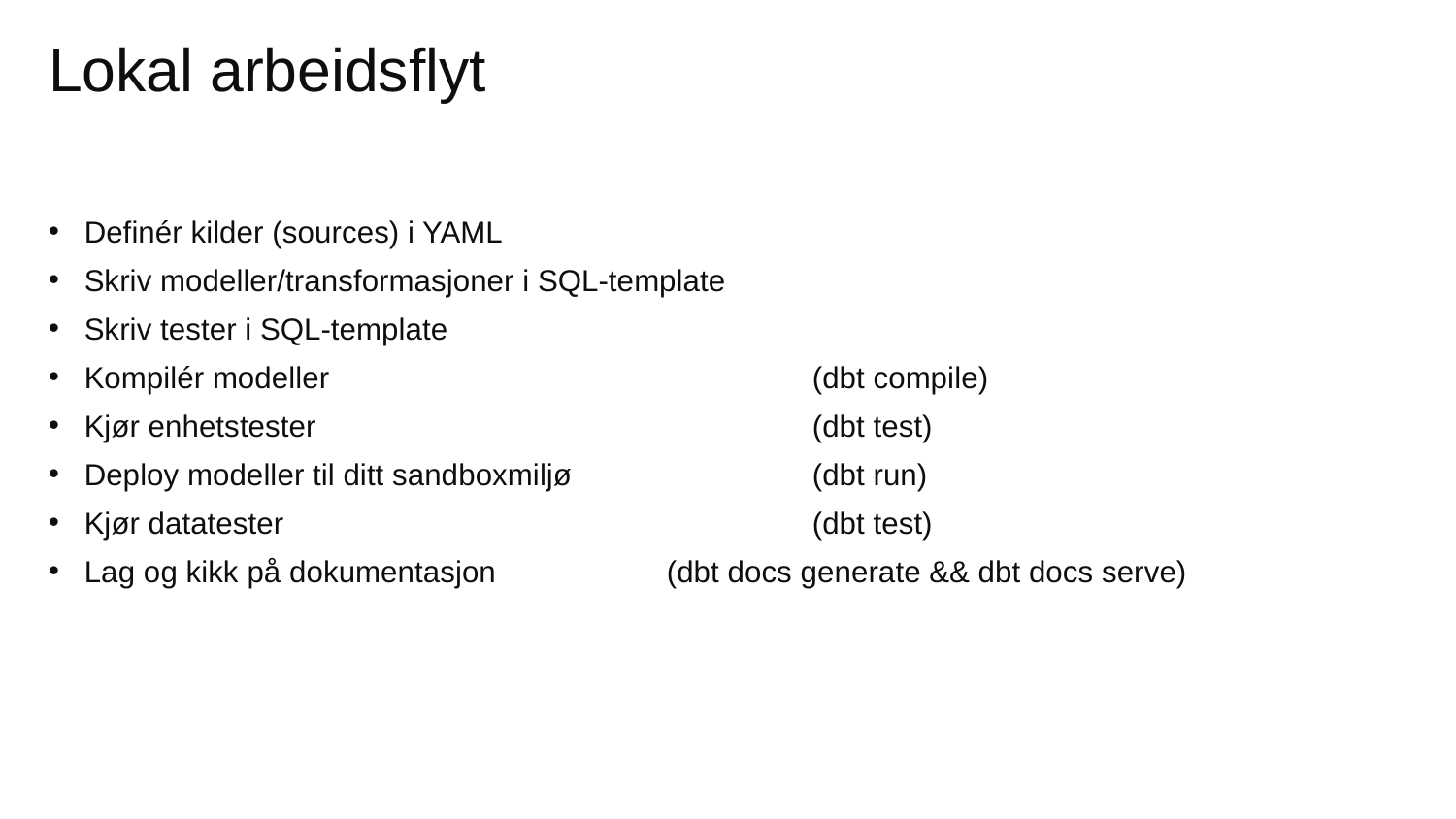

# Lokal arbeidsflyt

Definér kilder (sources) i YAML
Skriv modeller/transformasjoner i SQL-template
Skriv tester i SQL-template
Kompilér modeller				(dbt compile)
Kjør enhetstester 				(dbt test)
Deploy modeller til ditt sandboxmiljø 		(dbt run)
Kjør datatester 				(dbt test)
Lag og kikk på dokumentasjon		(dbt docs generate && dbt docs serve)